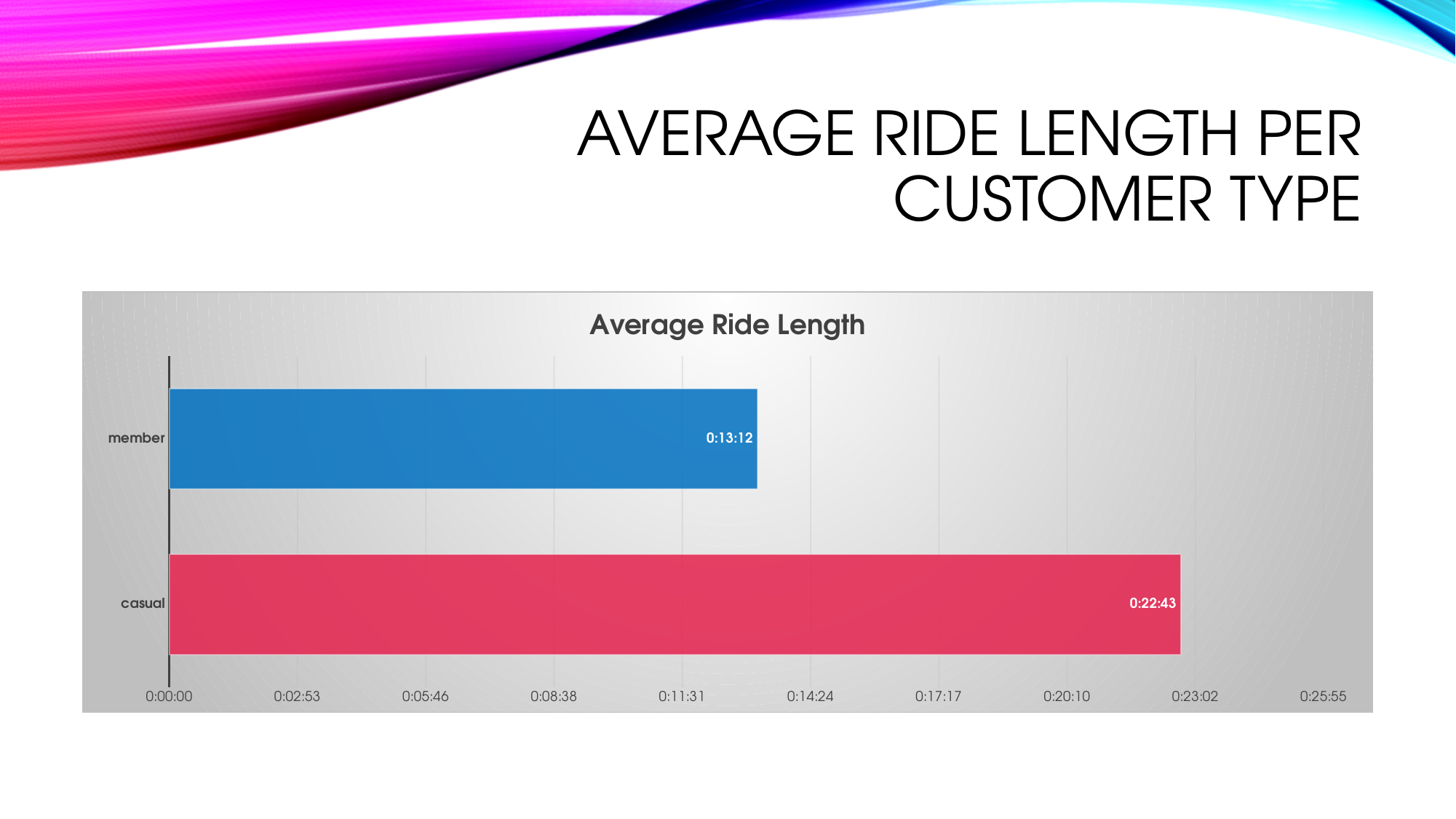

# Average Ride Length Per Customer Type

### Chart: Average Ride Length

| Category | Total |
|---|---|
| casual | 0.015772398039884023 |
| member | 0.009171479254624101 |